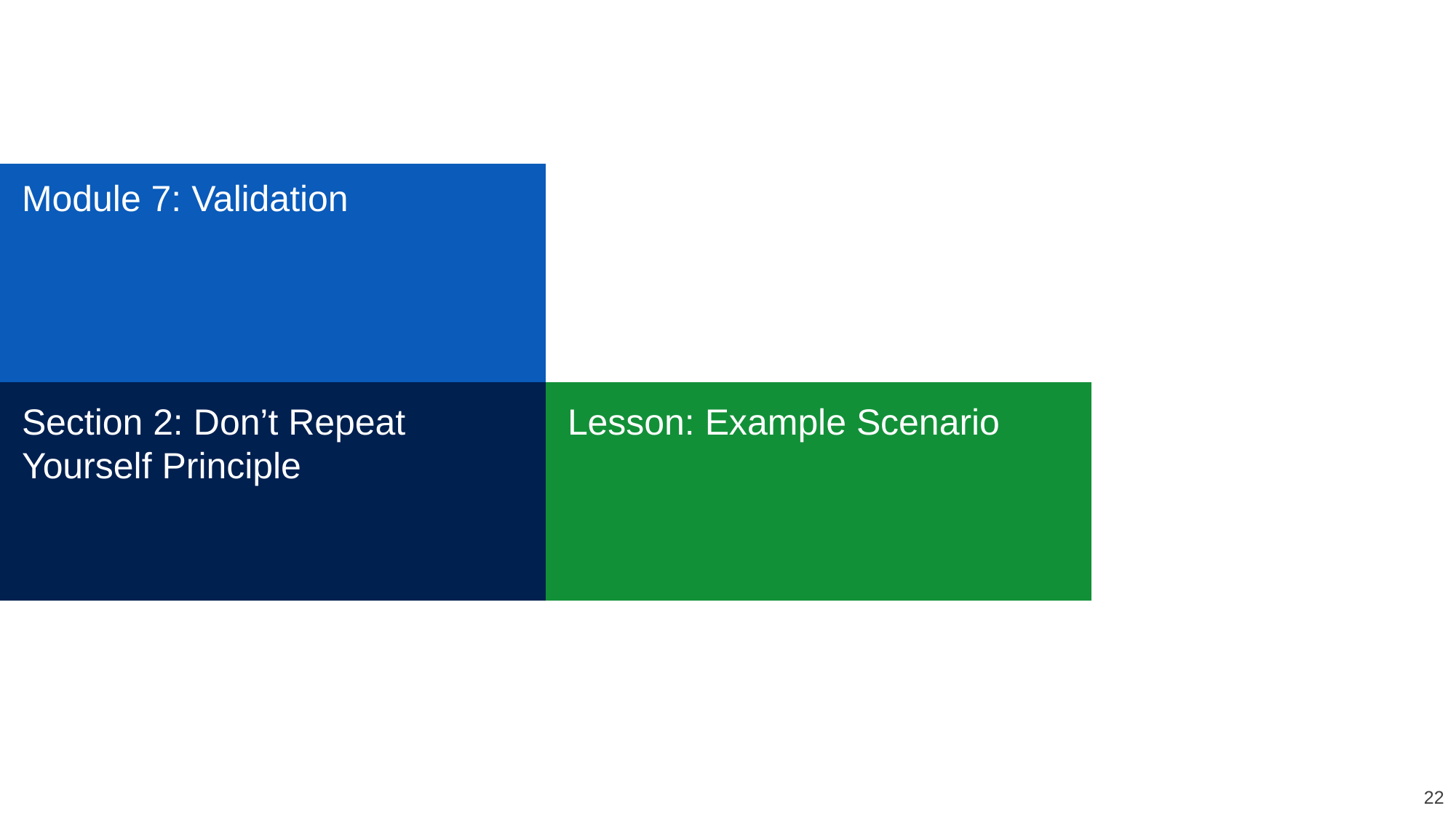

# Module 7: Validation
Section 2: Don’t Repeat Yourself Principle
Lesson: Example Scenario
22